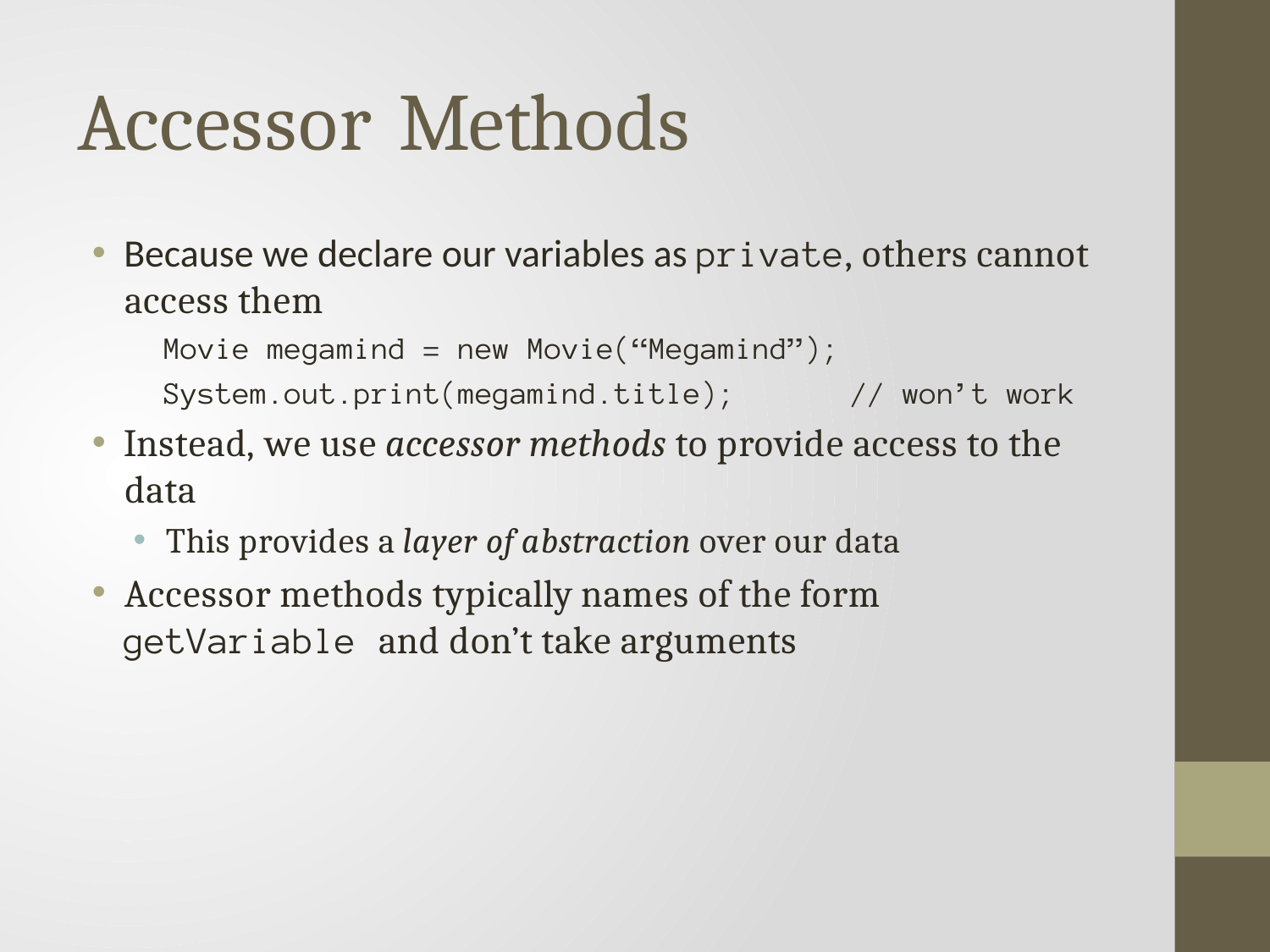

# Accessor  Methods
Because we declare our variables as private, others cannot access them
Movie megamind = new Movie(“Megamind”);
System.out.print(megamind.title);	   // won’t work
Instead, we use accessor methods to provide access to the data
This provides a layer of abstraction over our data
Accessor methods typically names of the form getVariable and don’t take arguments